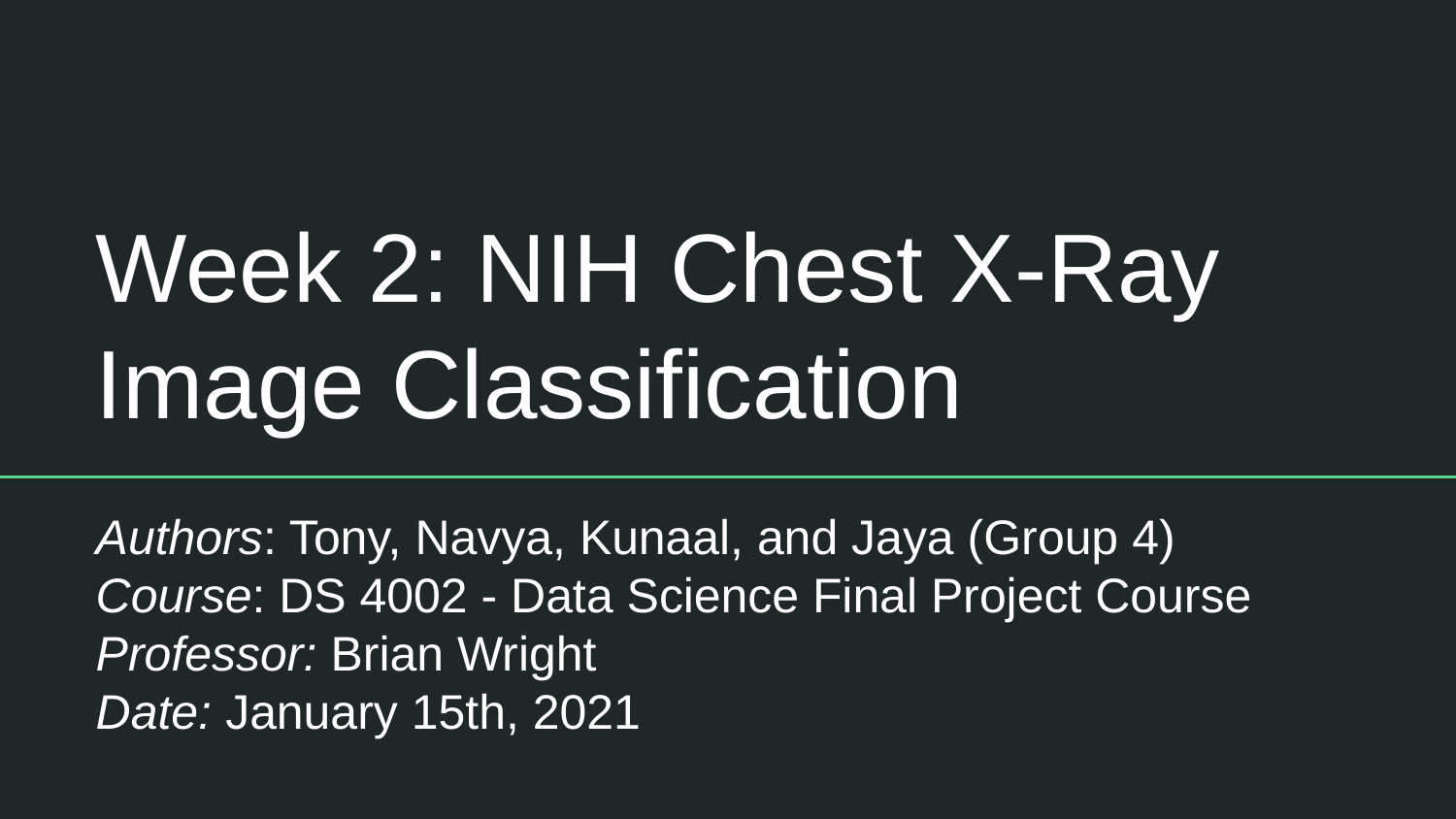

# Week 2: NIH Chest X-Ray Image Classification
Authors: Tony, Navya, Kunaal, and Jaya (Group 4)
Course: DS 4002 - Data Science Final Project Course
Professor: Brian Wright
Date: January 15th, 2021